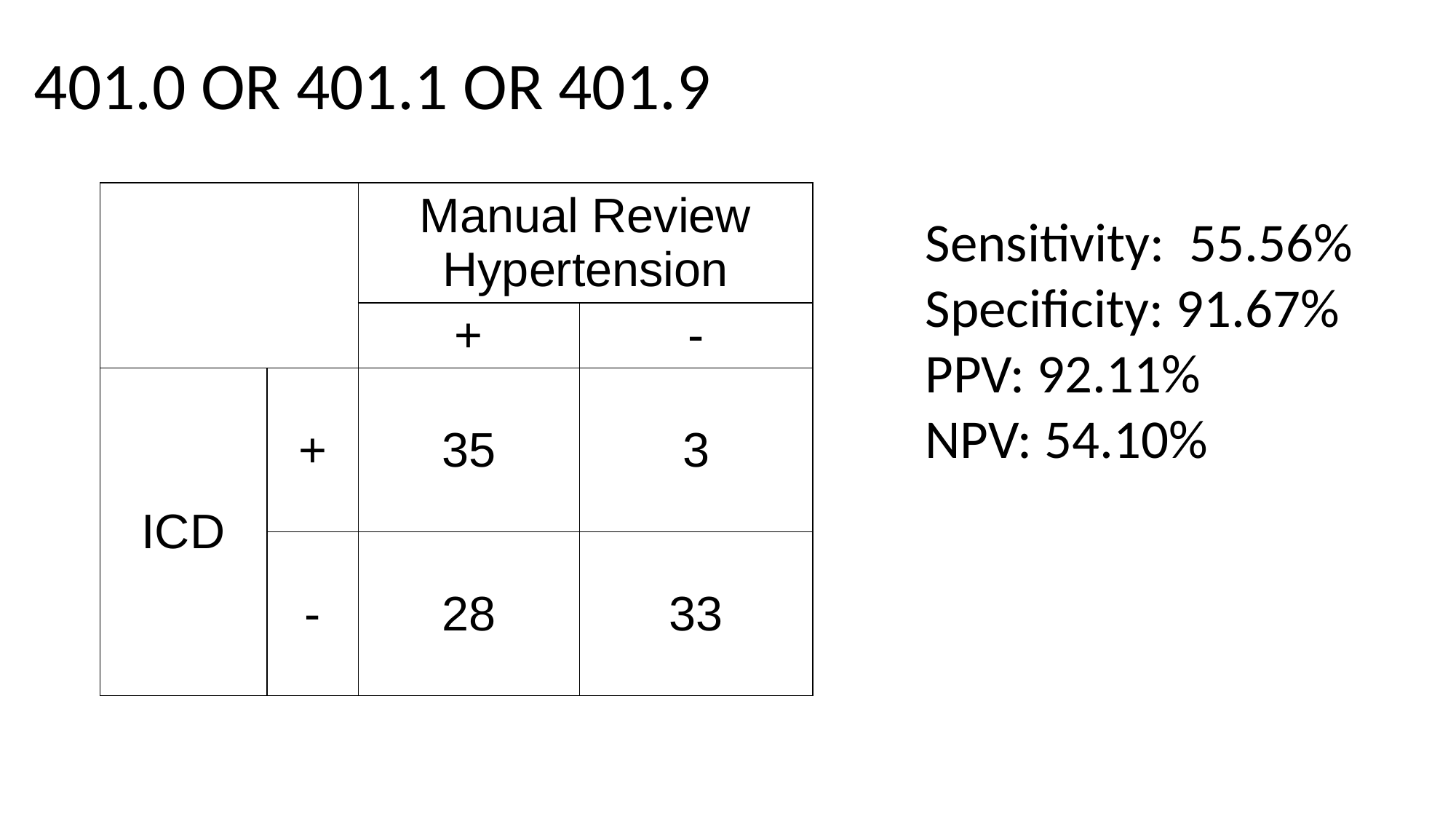

# 401.0 OR 401.1 OR 401.9
|  |  | Manual Review Hypertension |  |
| --- | --- | --- | --- |
|  |  | + | - |
| ICD | + | 35 | 3 |
|  | - | 28 | 33 |
Sensitivity:  55.56%
Specificity: 91.67%
PPV: 92.11%
NPV: 54.10%